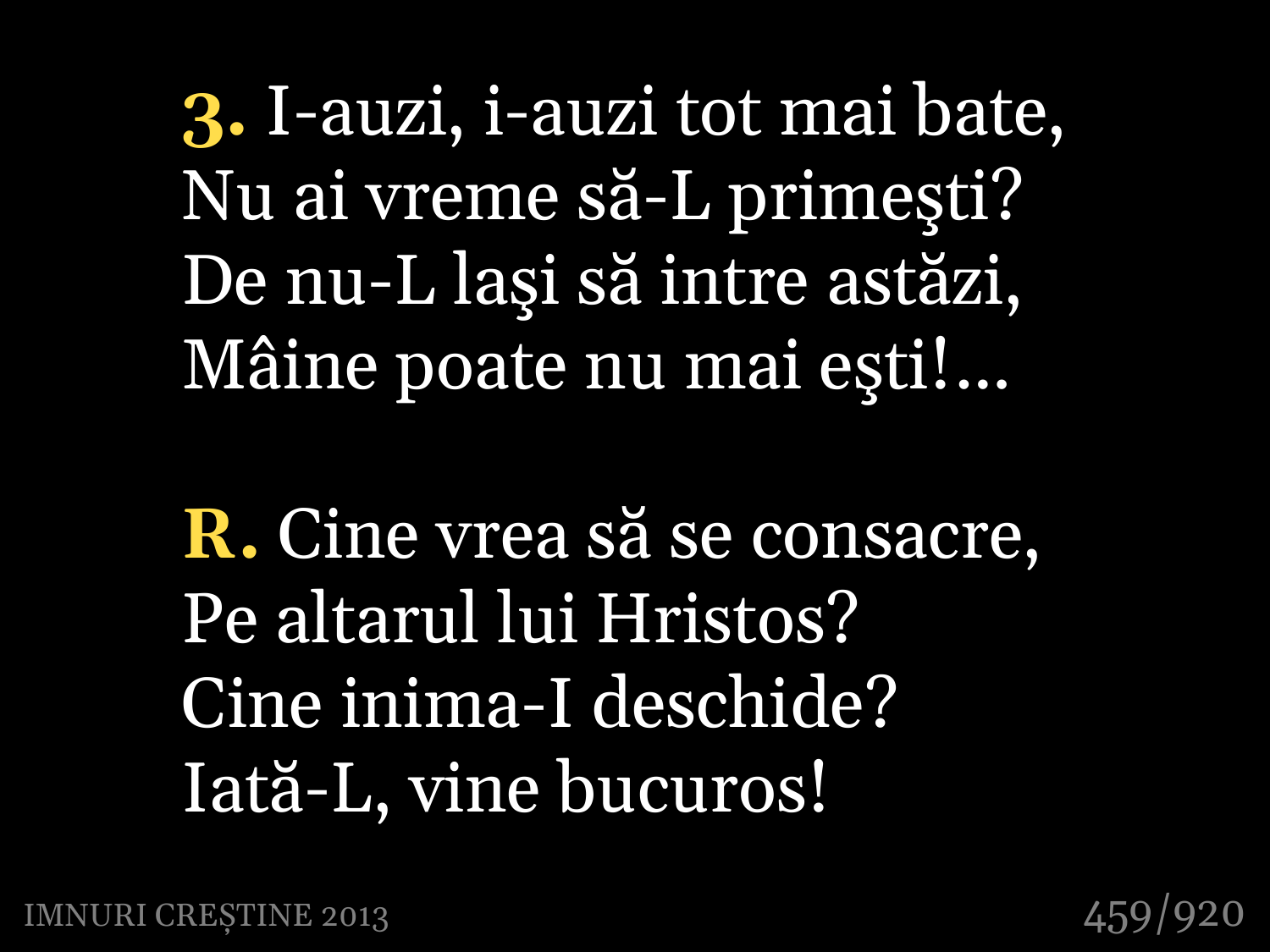

3. I-auzi, i-auzi tot mai bate,
Nu ai vreme să-L primeşti?
De nu-L laşi să intre astăzi,
Mâine poate nu mai eşti!…

R. Cine vrea să se consacre,
Pe altarul lui Hristos?
Cine inima-I deschide?
Iată-L, vine bucuros!
459/920
IMNURI CREȘTINE 2013